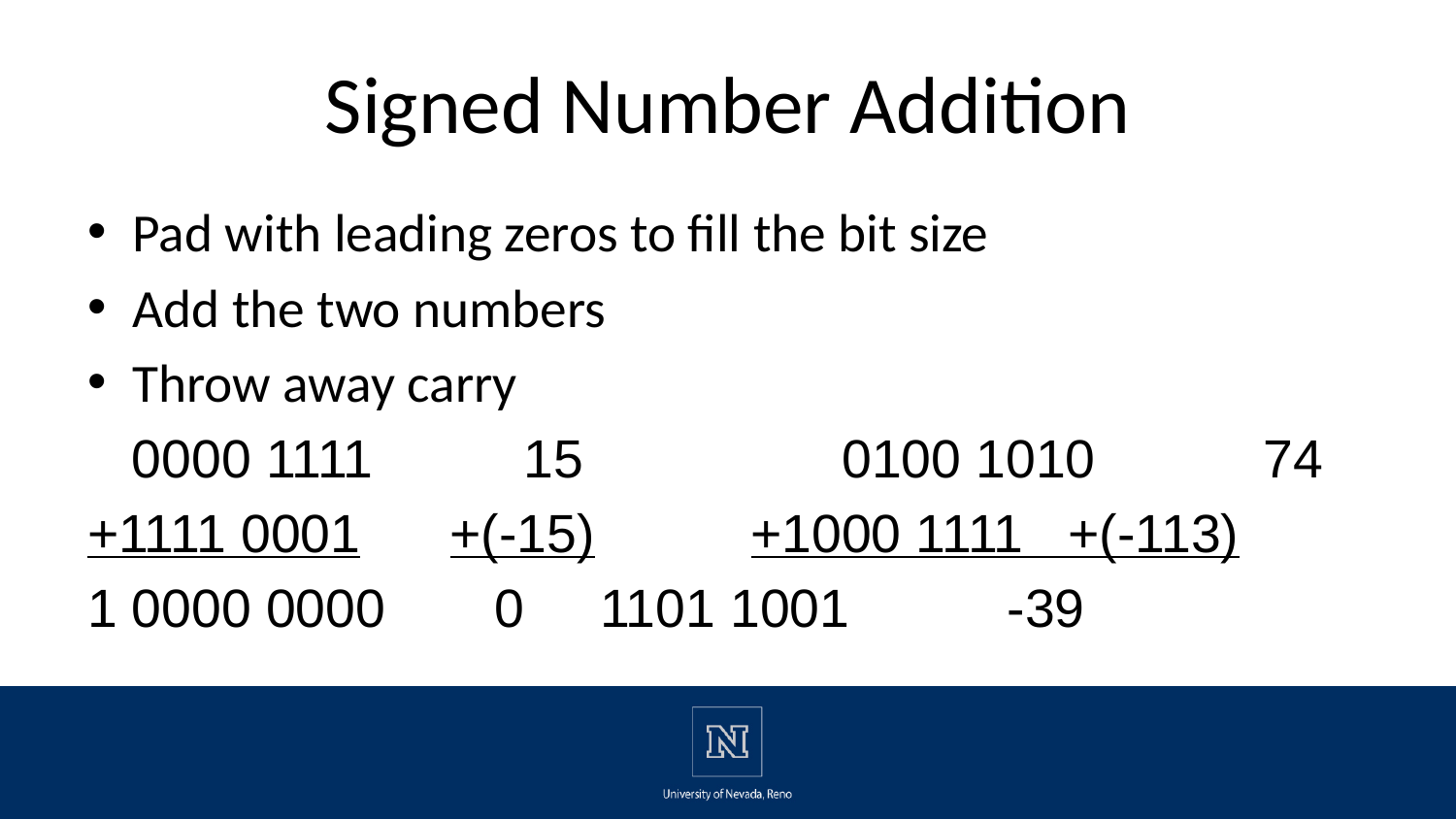

# Signed Number Addition
Pad with leading zeros to fill the bit size
Add the two numbers
Throw away carry
   0000 1111	     15			  0100 1010	      74
+1111 0001	+(-15)	    +1000 1111   +(-113)
1 0000 0000 		   0		  1101 1001	     -39